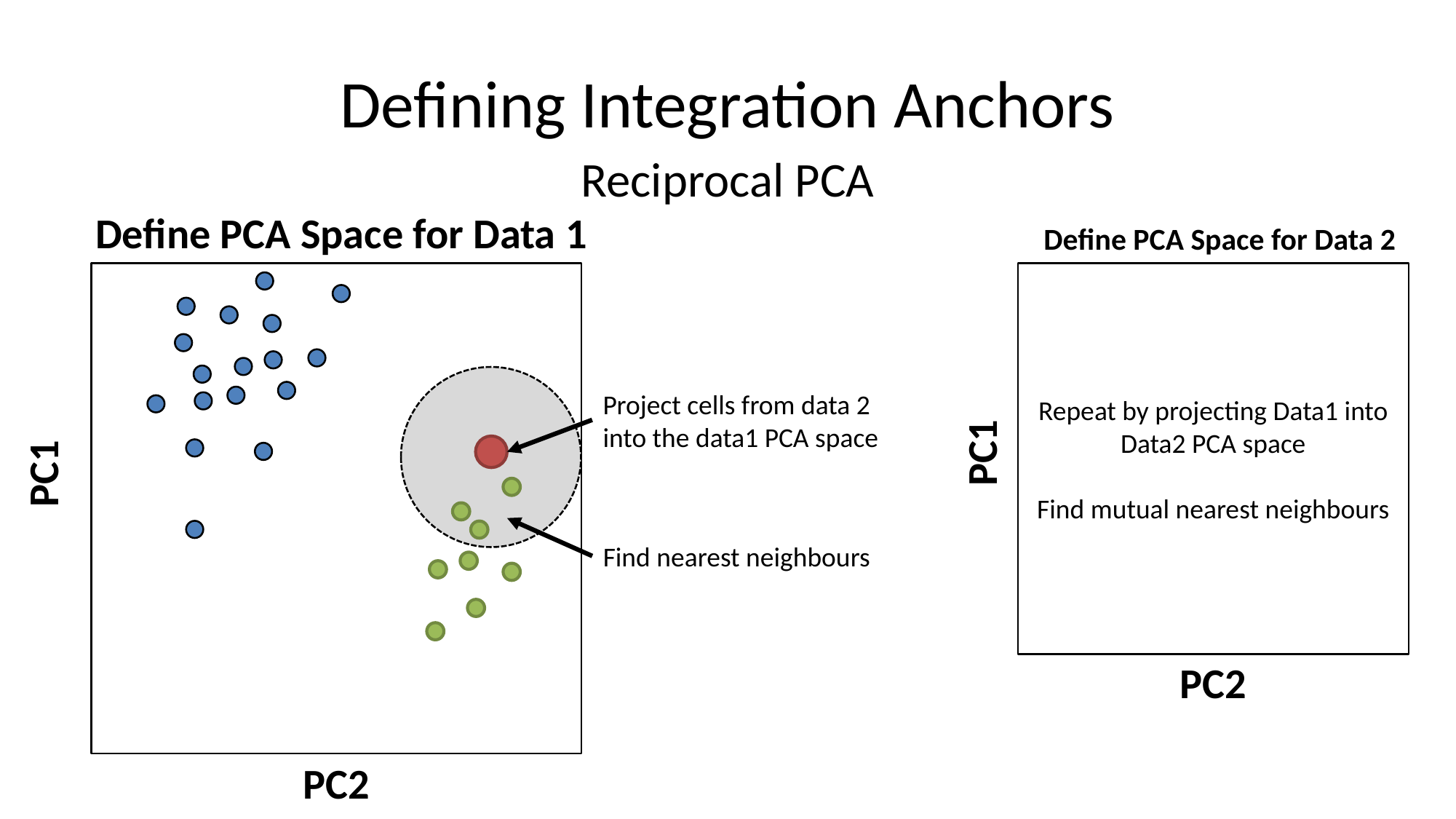

# Defining Integration Anchors
Reciprocal PCA
Define PCA Space for Data 1
Define PCA Space for Data 2
Repeat by projecting Data1 into Data2 PCA space

Find mutual nearest neighbours
PC1
PC2

Project cells from data 2 into the data1 PCA space

PC1
Find nearest neighbours
PC2